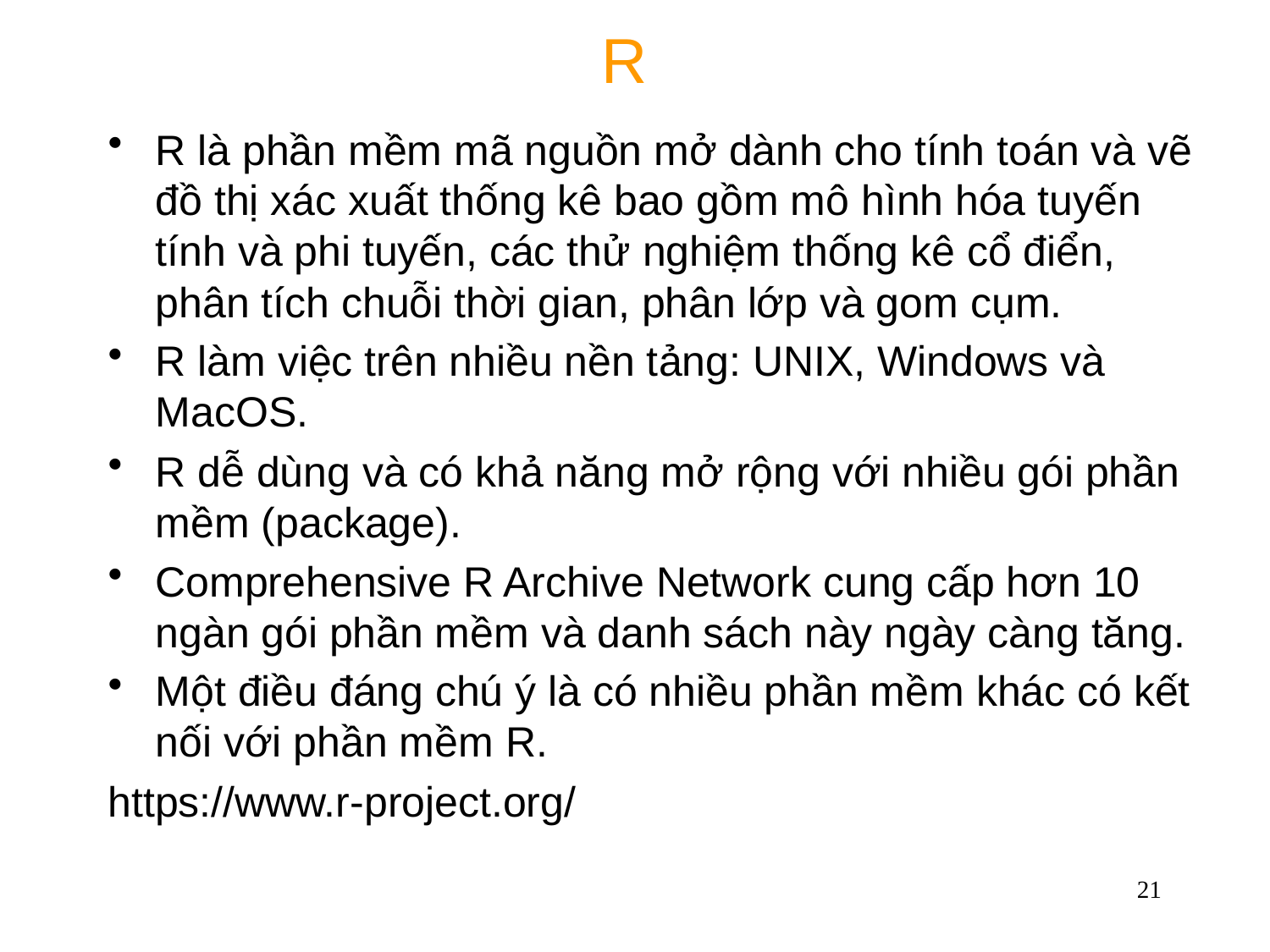

# R
R là phần mềm mã nguồn mở dành cho tính toán và vẽ đồ thị xác xuất thống kê bao gồm mô hình hóa tuyến tính và phi tuyến, các thử nghiệm thống kê cổ điển, phân tích chuỗi thời gian, phân lớp và gom cụm.
R làm việc trên nhiều nền tảng: UNIX, Windows và MacOS.
R dễ dùng và có khả năng mở rộng với nhiều gói phần mềm (package).
Comprehensive R Archive Network cung cấp hơn 10 ngàn gói phần mềm và danh sách này ngày càng tăng.
Một điều đáng chú ý là có nhiều phần mềm khác có kết nối với phần mềm R.
https://www.r-project.org/
21